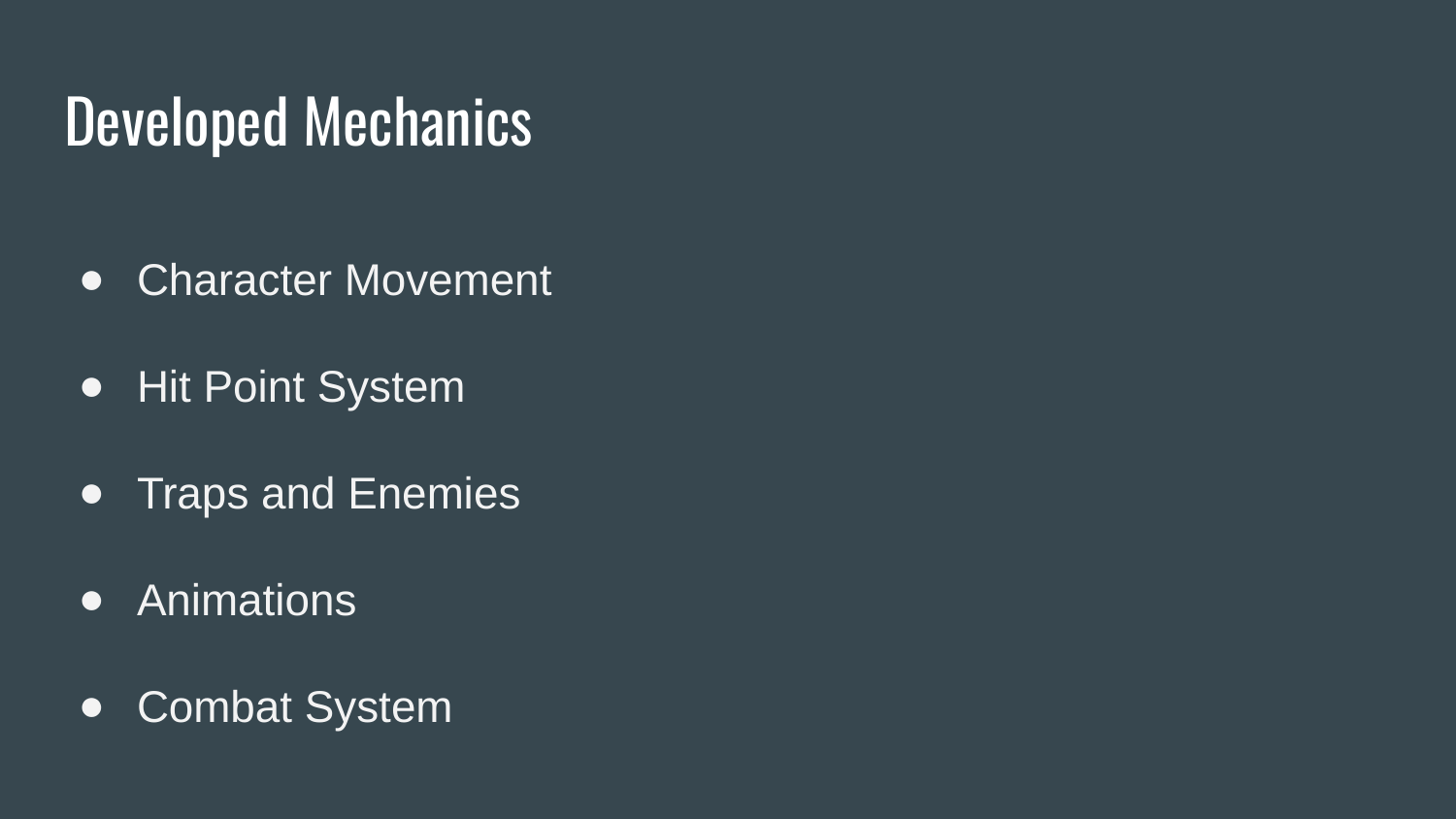

# Developed Mechanics
Character Movement
Hit Point System
Traps and Enemies
Animations
Combat System